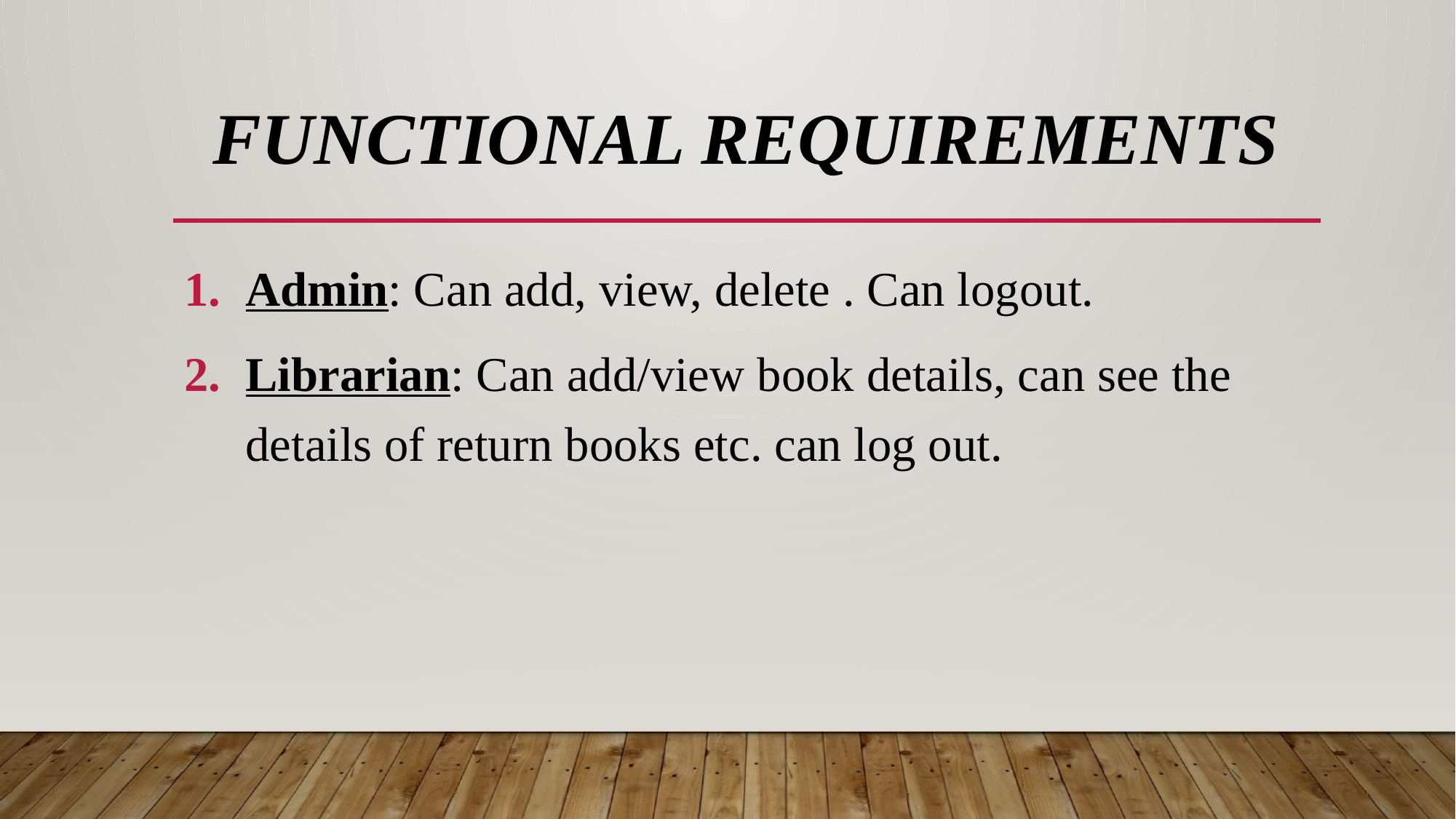

# Functional requirements
Admin: Can add, view, delete . Can logout.
Librarian: Can add/view book details, can see the details of return books etc. can log out.